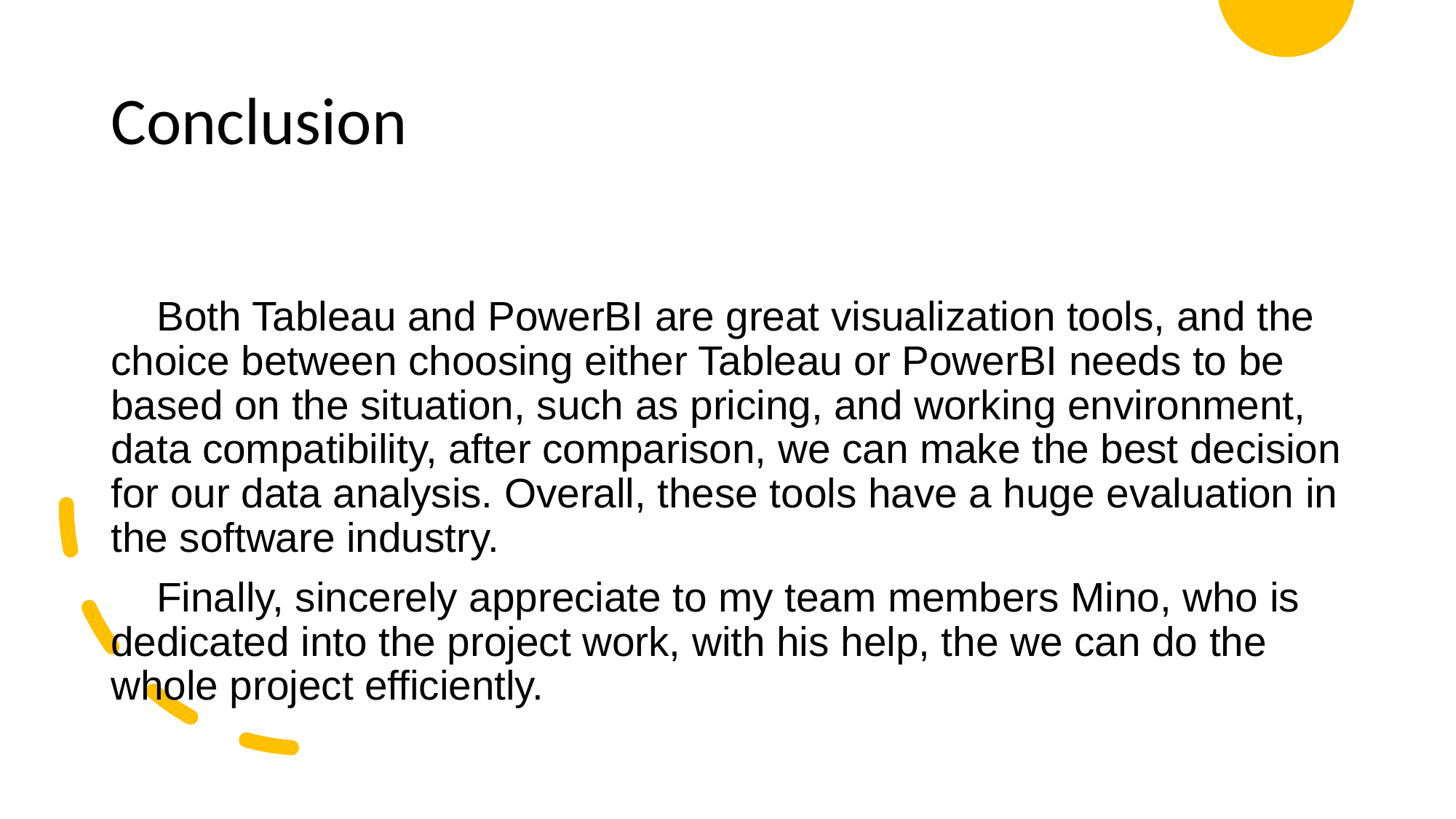

# Conclusion

    Both Tableau and PowerBI are great visualization tools, and the choice between choosing either Tableau or PowerBI needs to be based on the situation, such as pricing, and working environment, data compatibility, after comparison, we can make the best decision for our data analysis. Overall, these tools have a huge evaluation in the software industry.
    Finally, sincerely appreciate to my team members Mino, who is dedicated into the project work, with his help, the we can do the whole project efficiently.